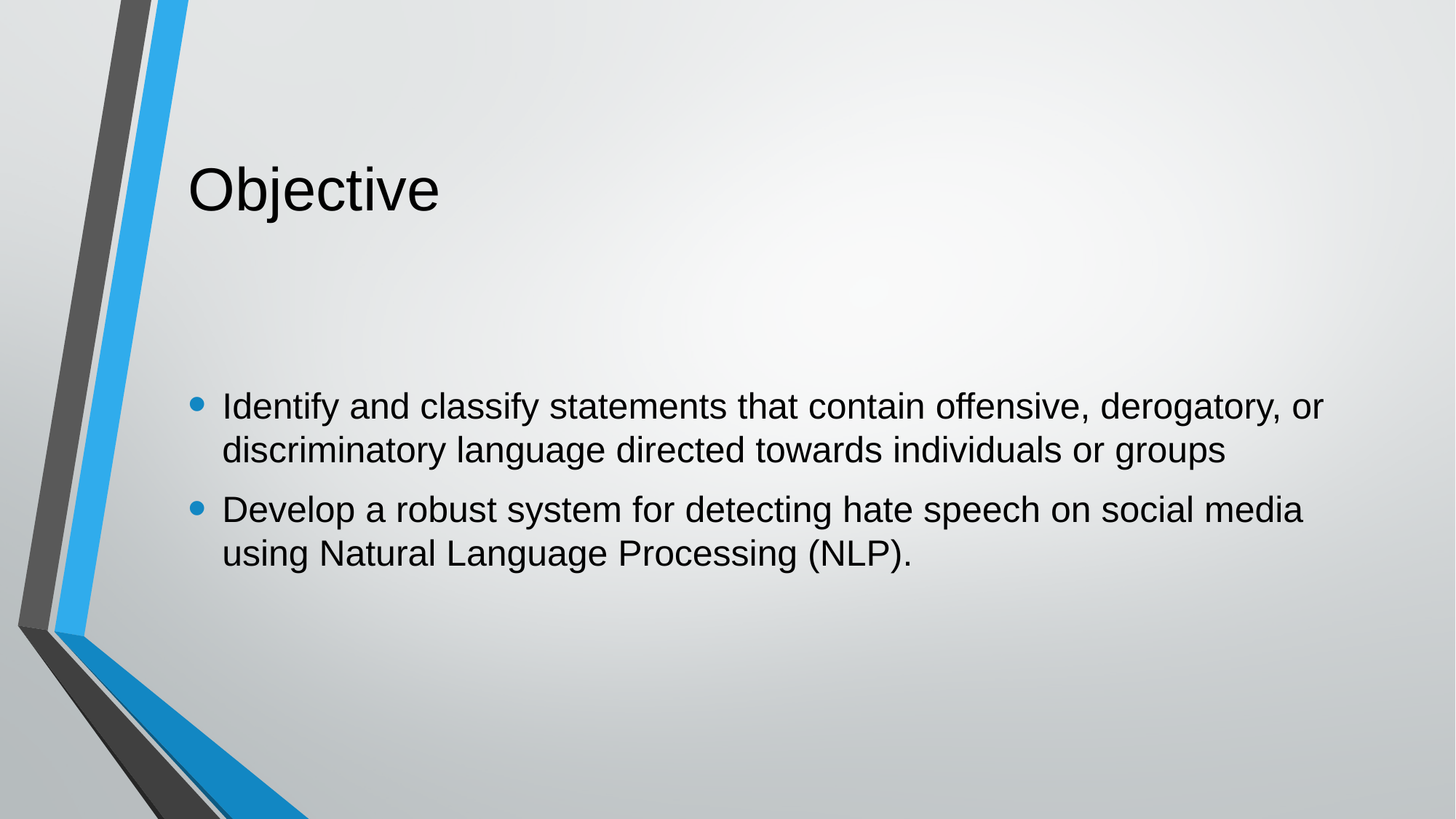

# Objective
Identify and classify statements that contain offensive, derogatory, or discriminatory language directed towards individuals or groups
Develop a robust system for detecting hate speech on social media using Natural Language Processing (NLP).